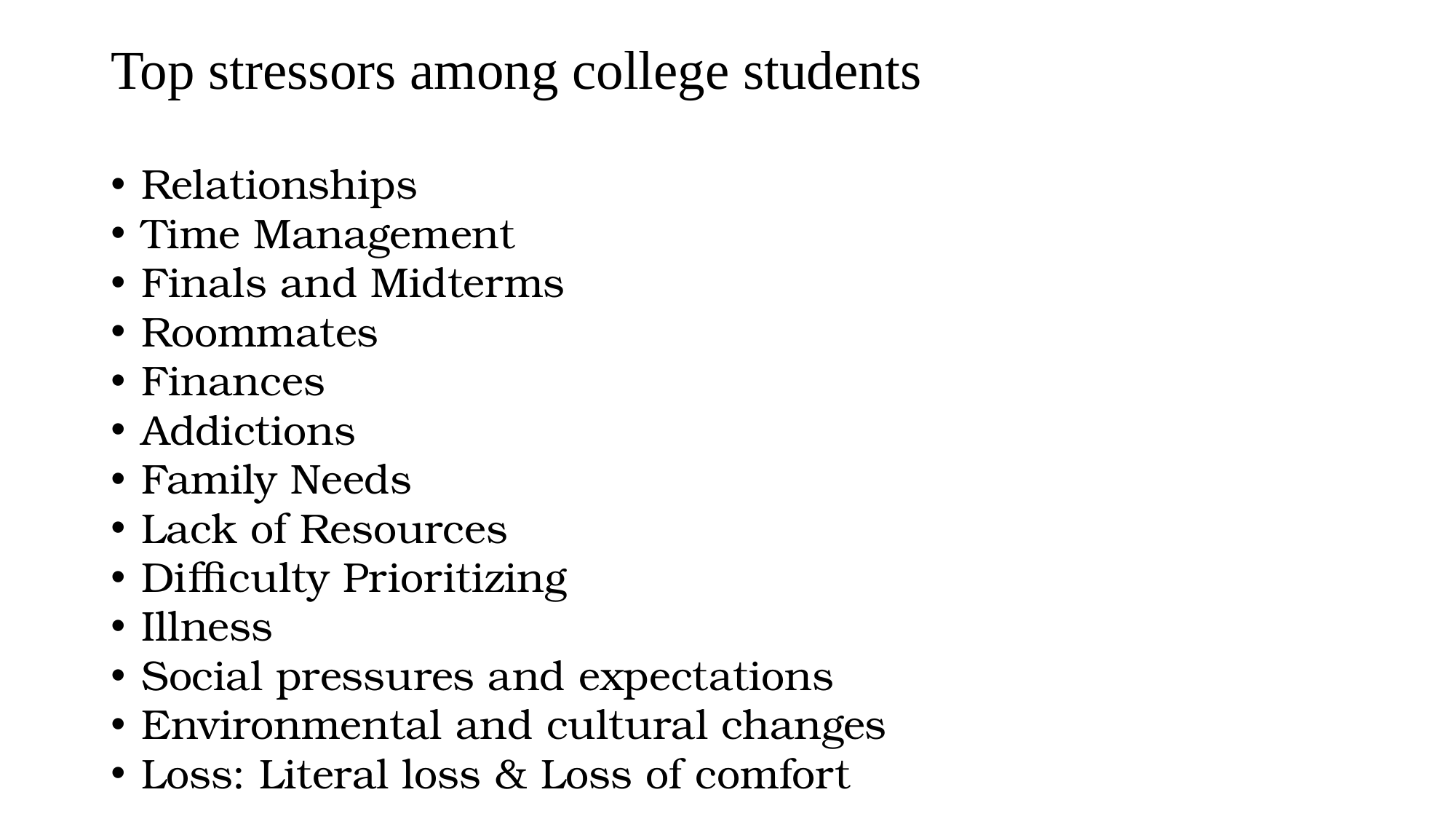

# Top stressors among college students
Relationships
Time Management
Finals and Midterms
Roommates
Finances
Addictions
Family Needs
Lack of Resources
Difficulty Prioritizing
Illness
Social pressures and expectations
Environmental and cultural changes
Loss: Literal loss & Loss of comfort